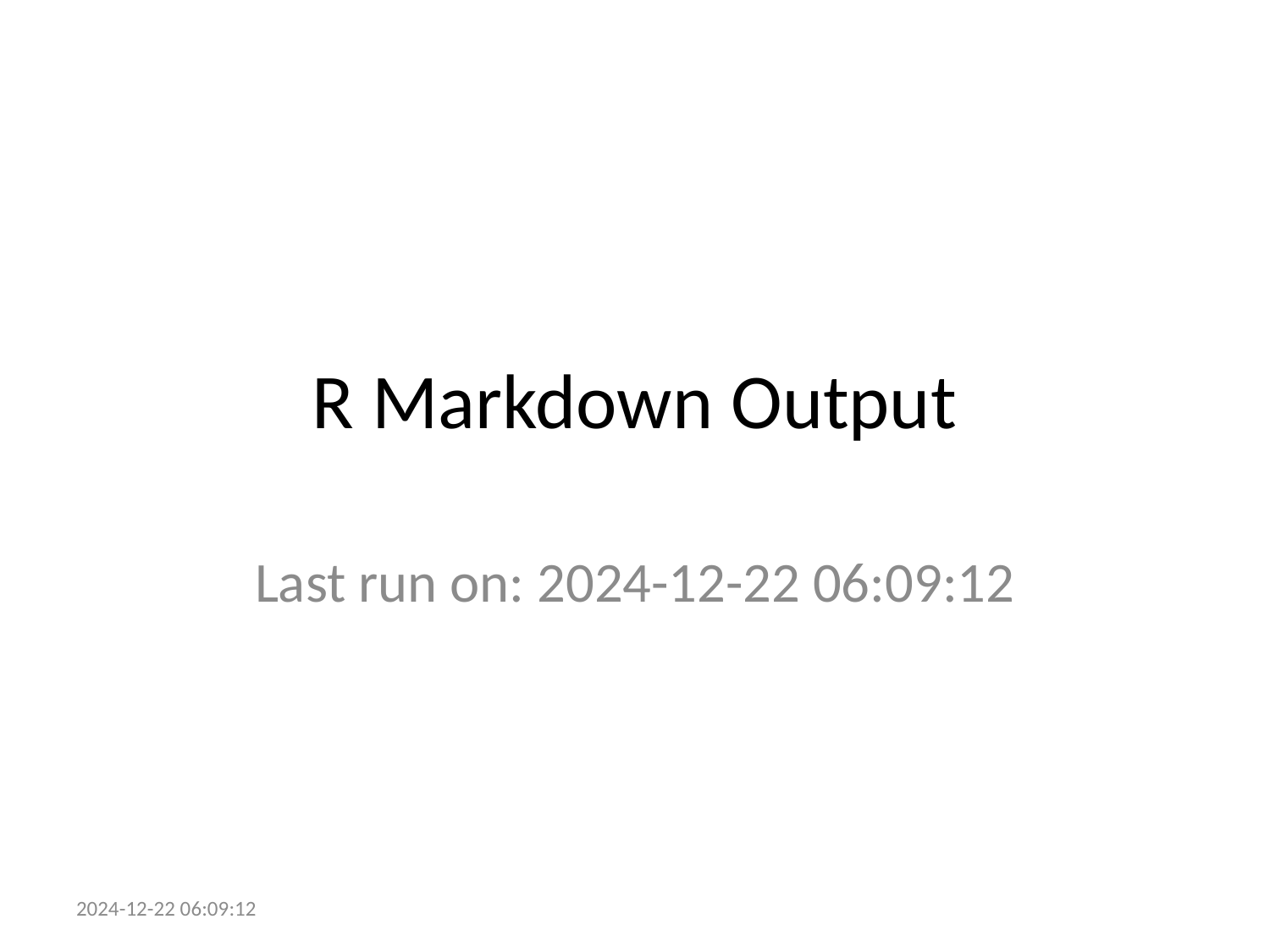

# R Markdown Output
Last run on: 2024-12-22 06:09:12
2024-12-22 06:09:12